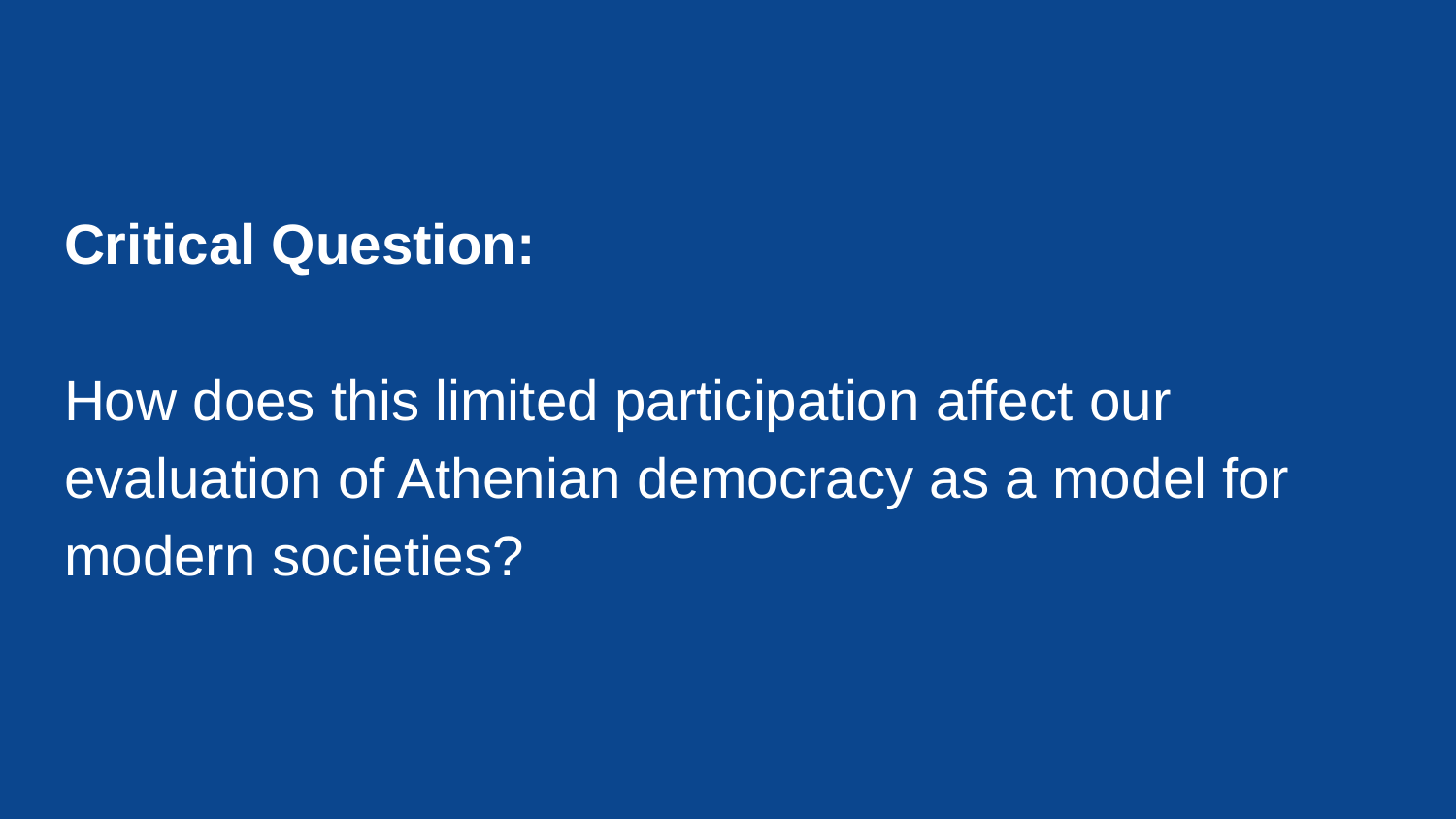

Critical Question:
How does this limited participation affect our evaluation of Athenian democracy as a model for modern societies?